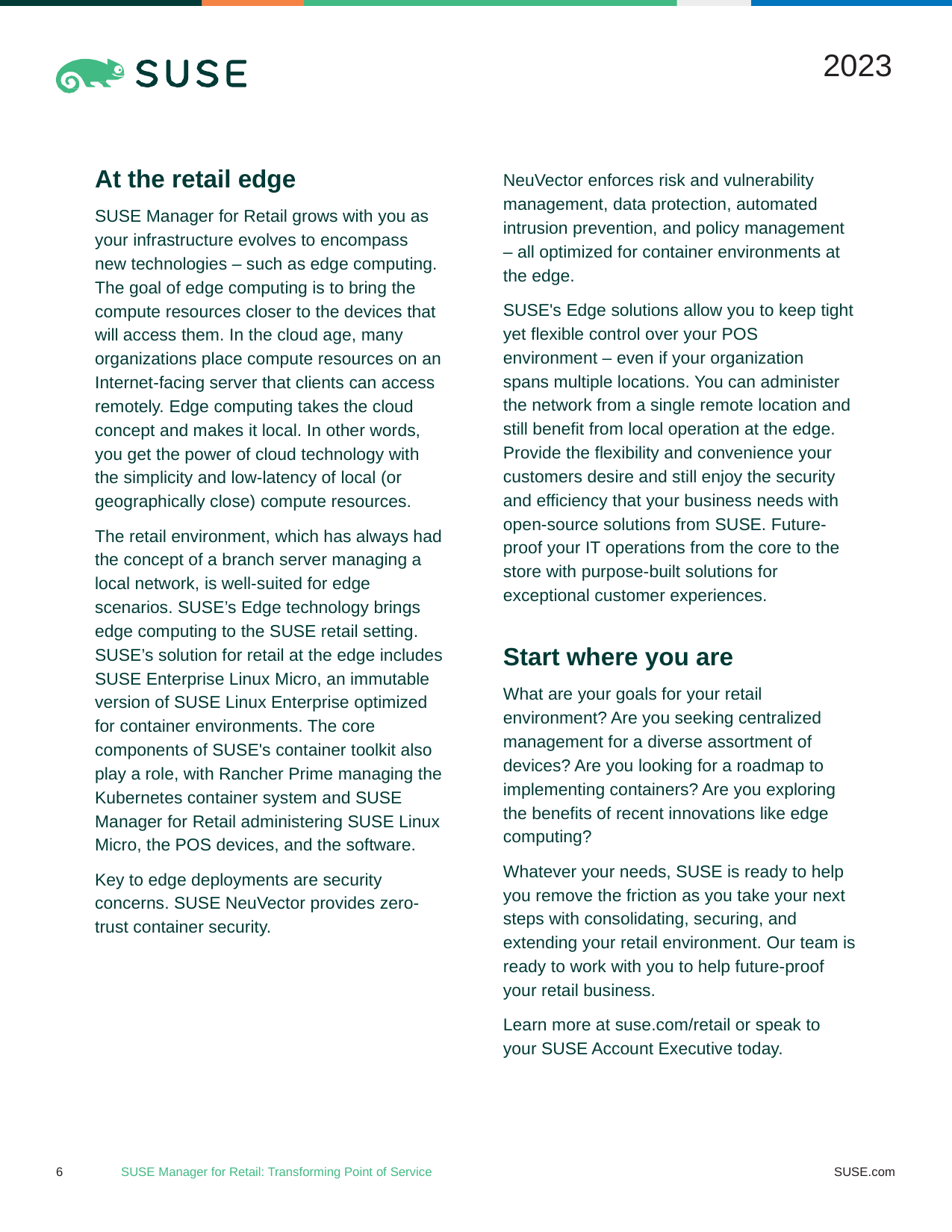

2023

At the retail edge
SUSE Manager for Retail grows with you as your infrastructure evolves to encompass new technologies – such as edge computing. The goal of edge computing is to bring the compute resources closer to the devices that will access them. In the cloud age, many organizations place compute resources on an Internet-facing server that clients can access remotely. Edge computing takes the cloud concept and makes it local. In other words, you get the power of cloud technology with the simplicity and low-latency of local (or geographically close) compute resources.
The retail environment, which has always had the concept of a branch server managing a local network, is well-suited for edge scenarios. SUSE’s Edge technology brings edge computing to the SUSE retail setting. SUSE’s solution for retail at the edge includes SUSE Enterprise Linux Micro, an immutable version of SUSE Linux Enterprise optimized for container environments. The core components of SUSE's container toolkit also play a role, with Rancher Prime managing the Kubernetes container system and SUSE Manager for Retail administering SUSE Linux Micro, the POS devices, and the software.
Key to edge deployments are security concerns. SUSE NeuVector provides zero-trust container security.
NeuVector enforces risk and vulnerability management, data protection, automated intrusion prevention, and policy management – all optimized for container environments at the edge.
SUSE's Edge solutions allow you to keep tight yet flexible control over your POS environment – even if your organization    spans multiple locations. You can administer the network from a single remote location and still benefit from local operation at the edge. Provide the flexibility and convenience your customers desire and still enjoy the security and efficiency that your business needs with open-source solutions from SUSE. Future-proof your IT operations from the core to the store with purpose-built solutions for exceptional customer experiences.

Start where you are
What are your goals for your retail environment? Are you seeking centralized management for a diverse assortment of devices? Are you looking for a roadmap to implementing containers? Are you exploring the benefits of recent innovations like edge computing?
Whatever your needs, SUSE is ready to help you remove the friction as you take your next steps with consolidating, securing, and extending your retail environment. Our team is ready to work with you to help future-proof your retail business.
Learn more at suse.com/retail or speak to your SUSE Account Executive today.
6
SUSE Manager for Retail: Transforming Point of Service
SUSE.com